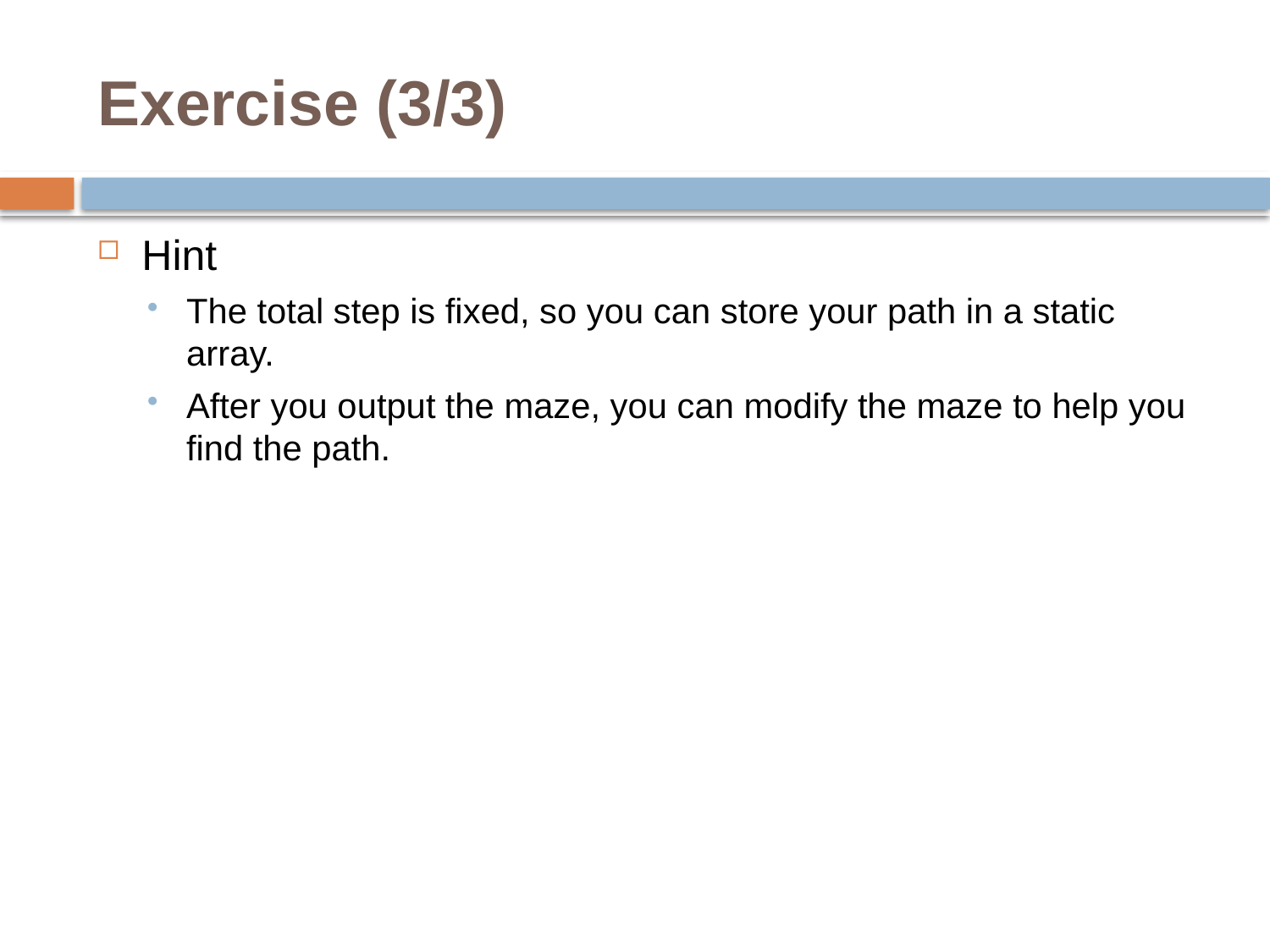

# Exercise (3/3)
Hint
The total step is fixed, so you can store your path in a static array.
After you output the maze, you can modify the maze to help you find the path.